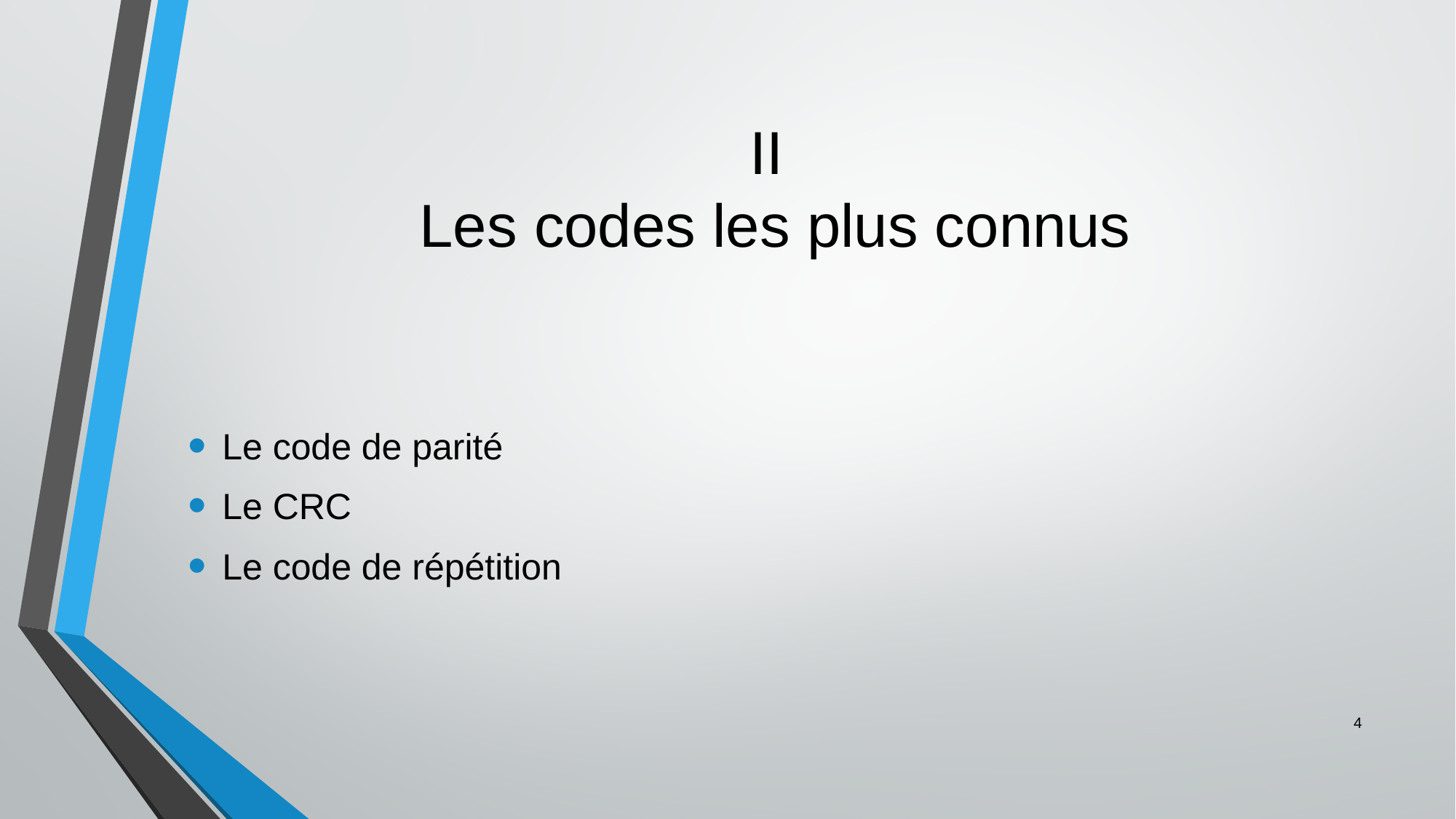

# II Les codes les plus connus
Le code de parité
Le CRC
Le code de répétition
4